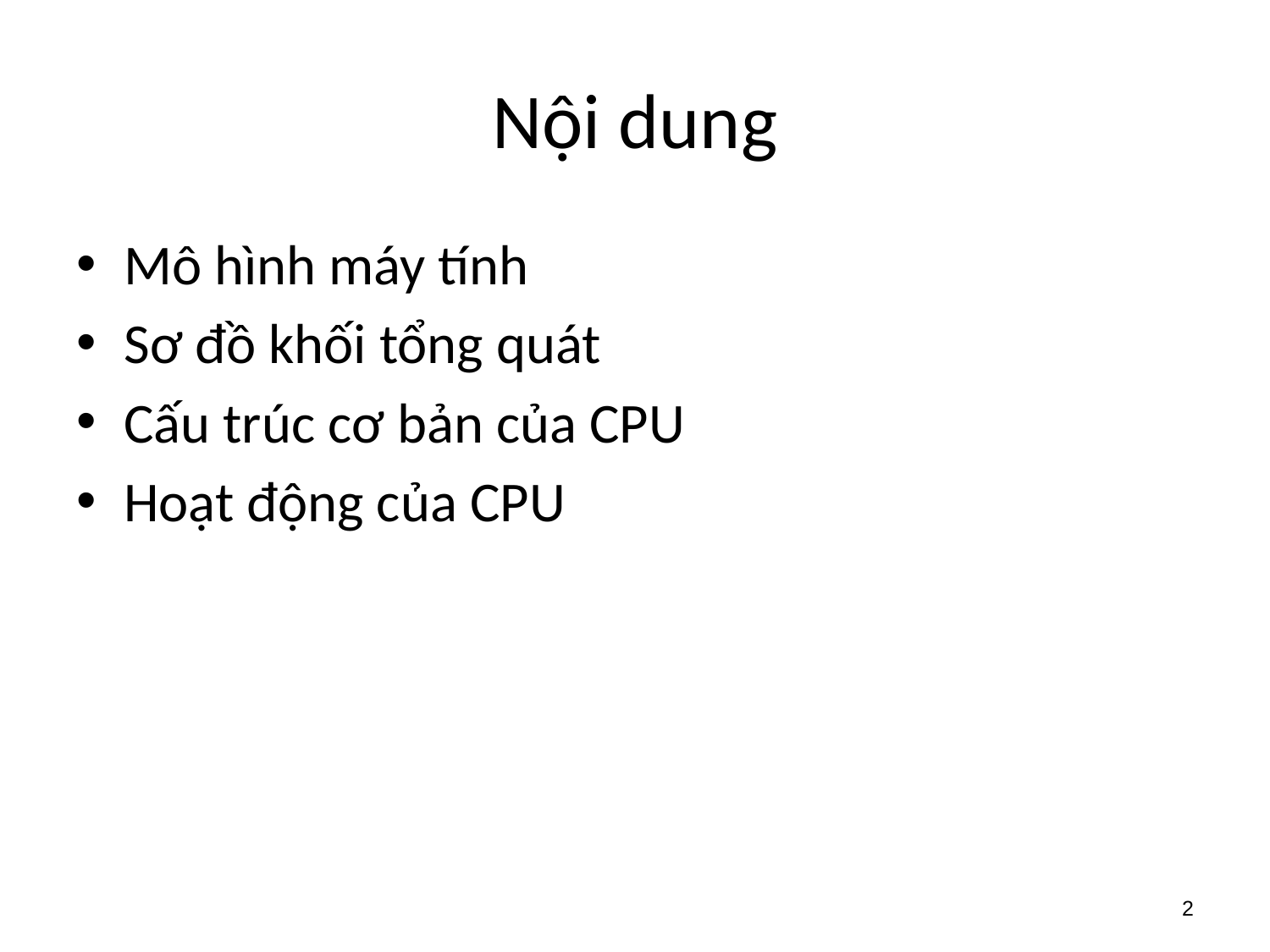

# Nội dung
Mô hình máy tính
Sơ đồ khối tổng quát
Cấu trúc cơ bản của CPU
Hoạt động của CPU
2